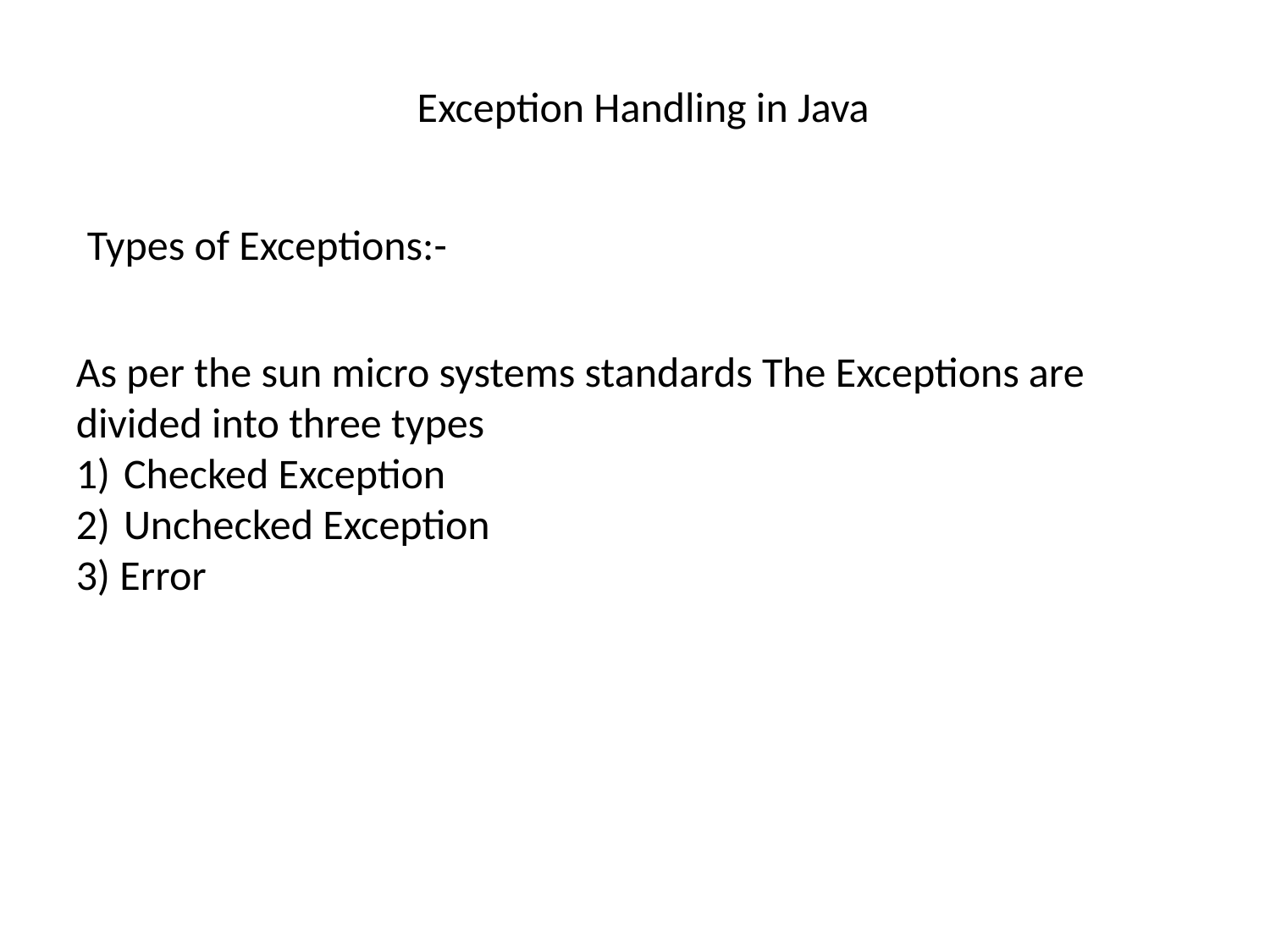

Exception Handling in Java
Types of Exceptions:-
As per the sun micro systems standards The Exceptions are divided into three types
Checked Exception
Unchecked Exception
3) Error